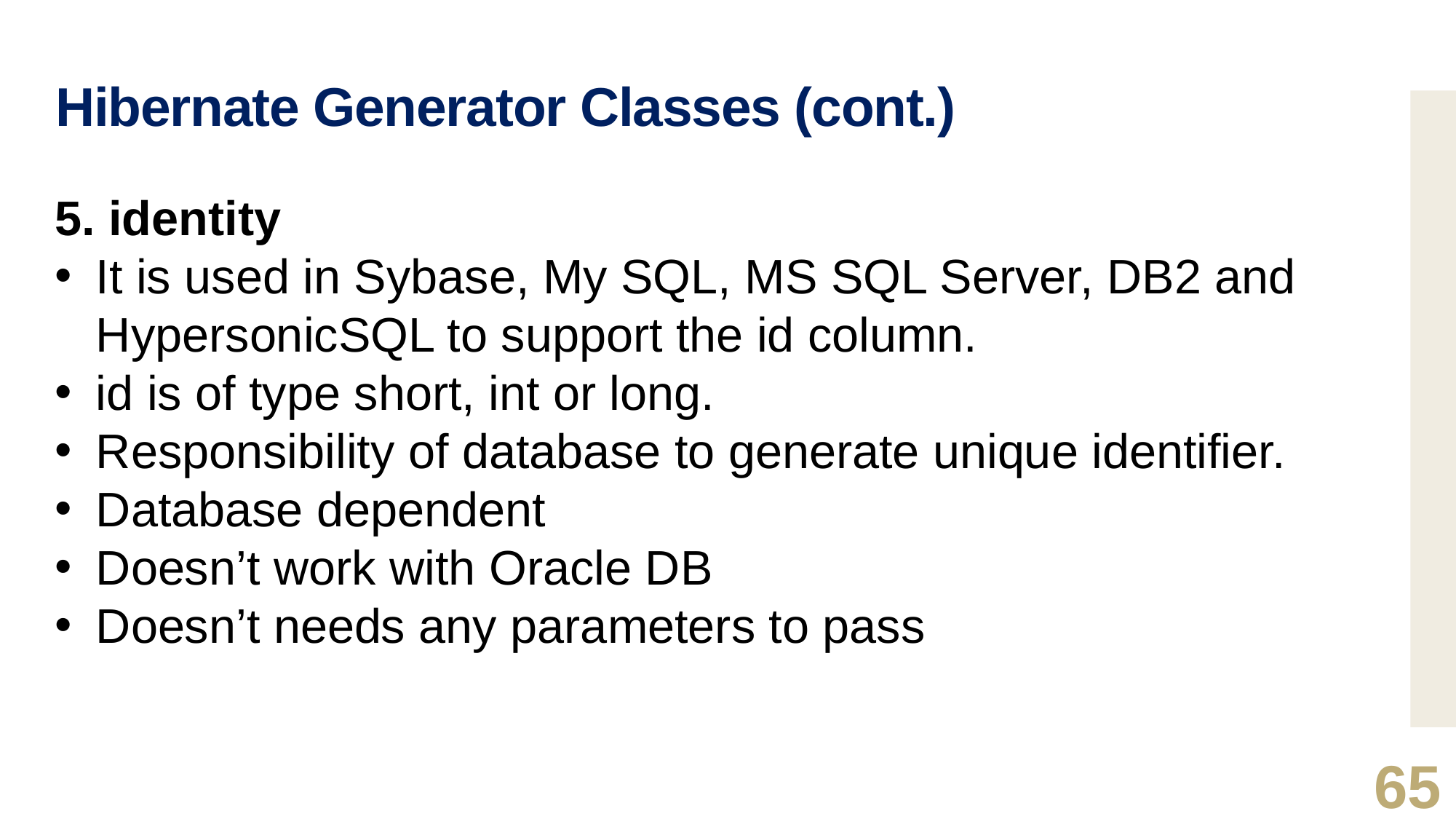

# Hibernate Generator Classes (cont.)
5. identity
It is used in Sybase, My SQL, MS SQL Server, DB2 and HypersonicSQL to support the id column.
id is of type short, int or long.
Responsibility of database to generate unique identifier.
Database dependent
Doesn’t work with Oracle DB
Doesn’t needs any parameters to pass
65